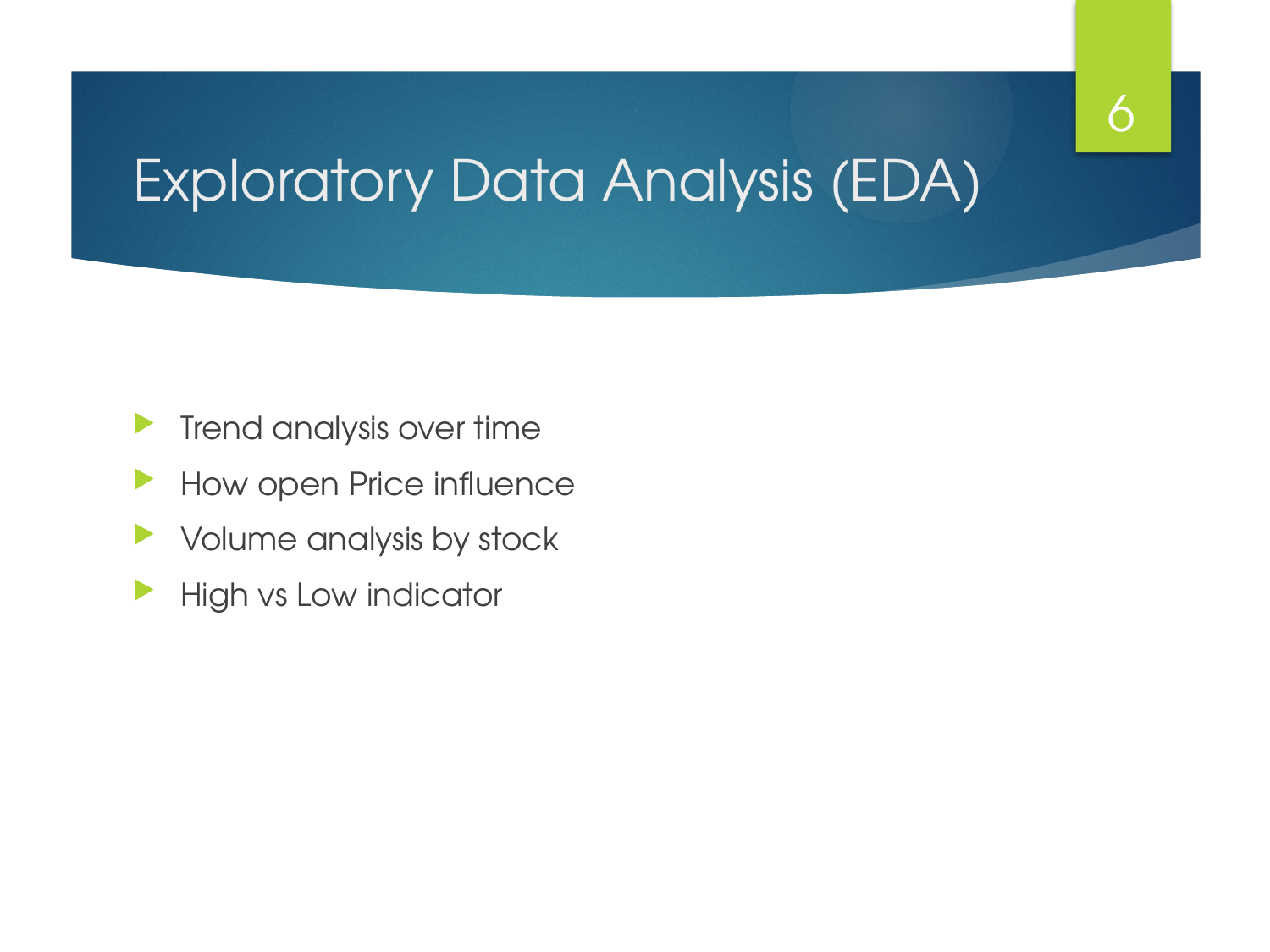

6
# Exploratory Data Analysis (EDA)

Trend analysis over time
How open Price influence
Volume analysis by stock
High vs Low indicator